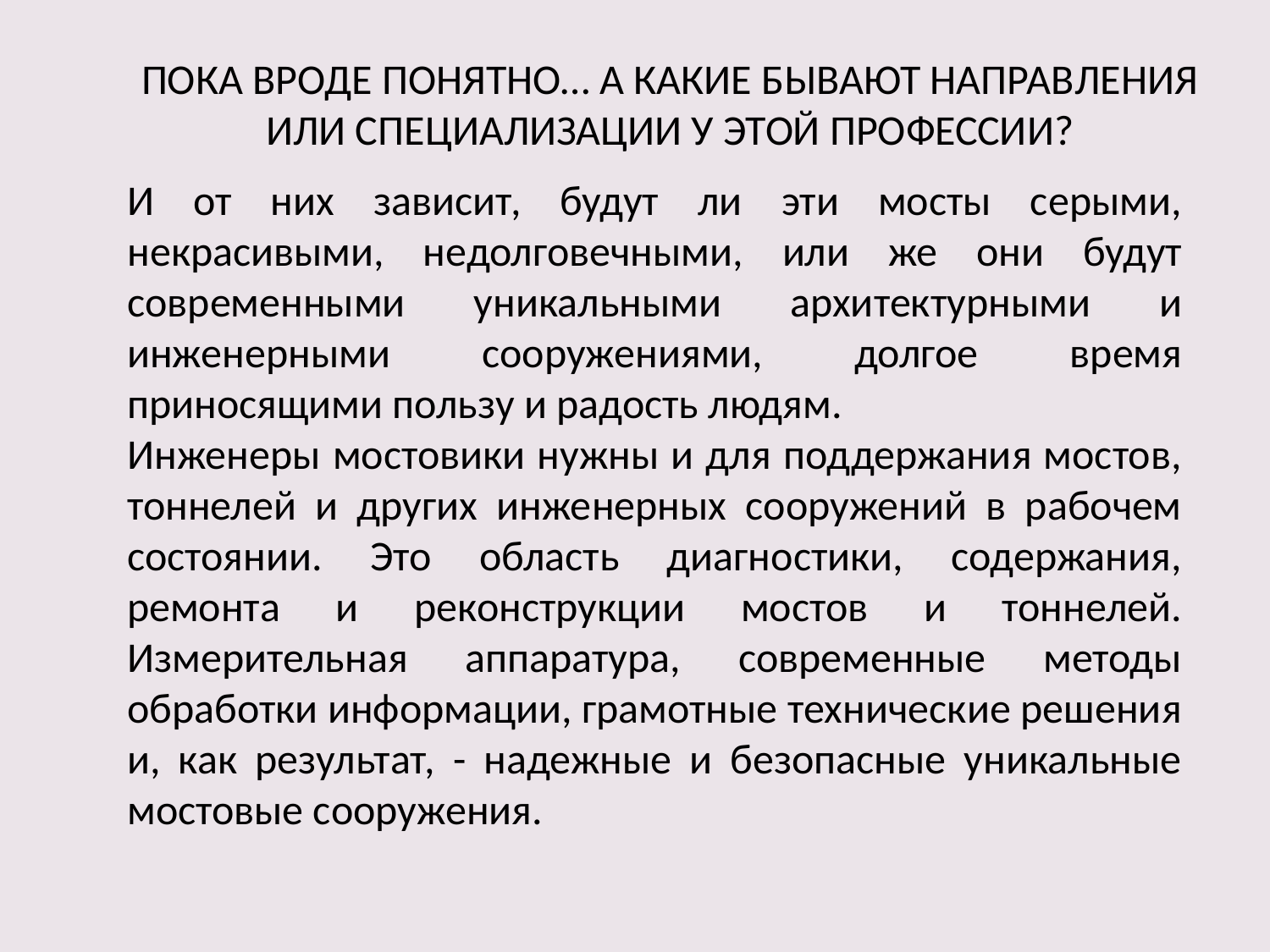

ПОКА ВРОДЕ ПОНЯТНО… А КАКИЕ БЫВАЮТ НАПРАВЛЕНИЯ ИЛИ СПЕЦИАЛИЗАЦИИ У ЭТОЙ ПРОФЕССИИ?
И от них зависит, будут ли эти мосты серыми, некрасивыми, недолговечными, или же они будут современными уникальными архитектурными и инженерными сооружениями, долгое время приносящими пользу и радость людям.
Инженеры мостовики нужны и для поддержания мостов, тоннелей и других инженерных сооружений в рабочем состоянии. Это область диагностики, содержания, ремонта и реконструкции мостов и тоннелей. Измерительная аппаратура, современные методы обработки информации, грамотные технические решения и, как результат, - надежные и безопасные уникальные мостовые сооружения.